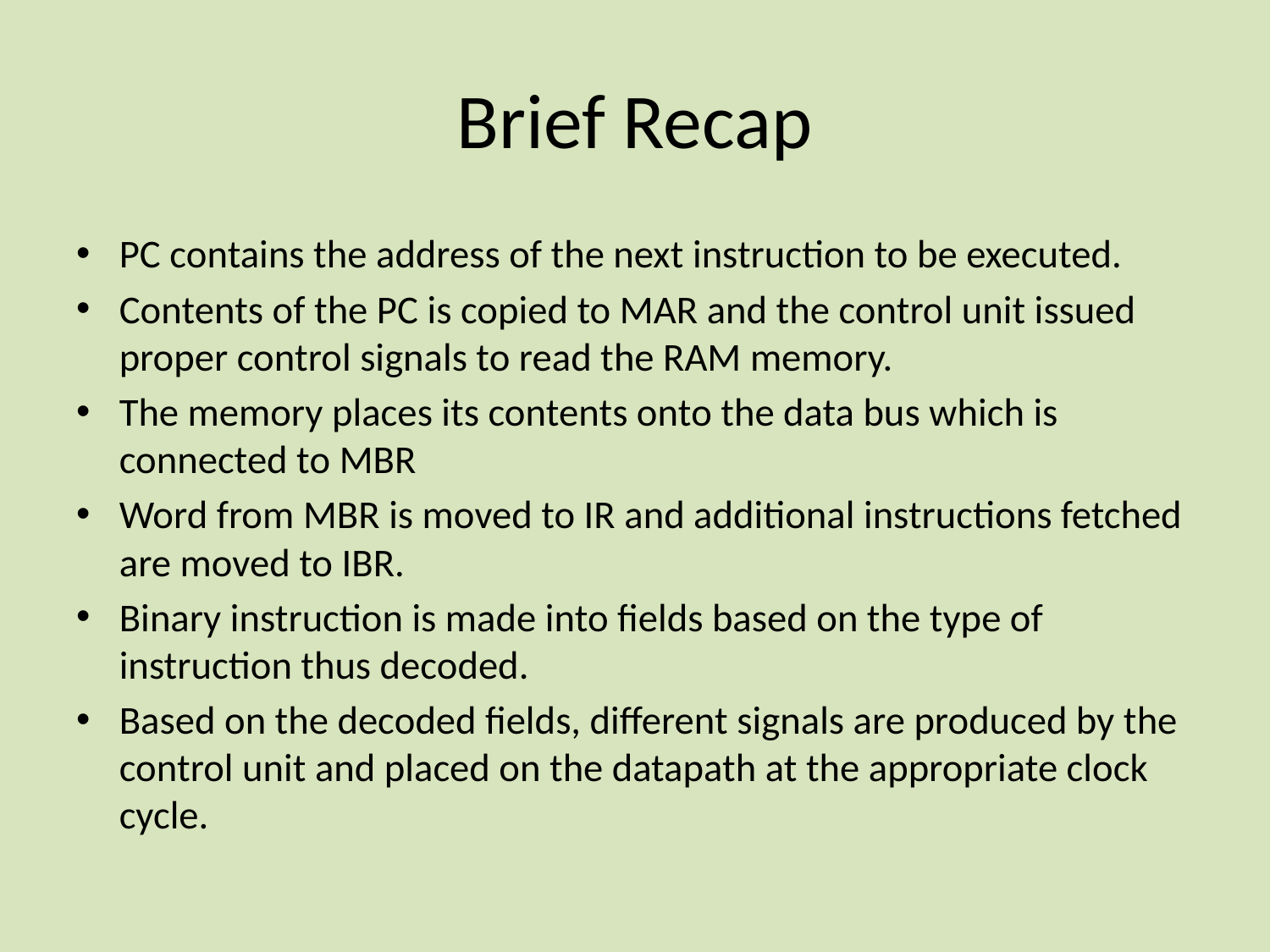

# Brief Recap
PC contains the address of the next instruction to be executed.
Contents of the PC is copied to MAR and the control unit issued proper control signals to read the RAM memory.
The memory places its contents onto the data bus which is connected to MBR
Word from MBR is moved to IR and additional instructions fetched are moved to IBR.
Binary instruction is made into fields based on the type of instruction thus decoded.
Based on the decoded fields, different signals are produced by the control unit and placed on the datapath at the appropriate clock cycle.